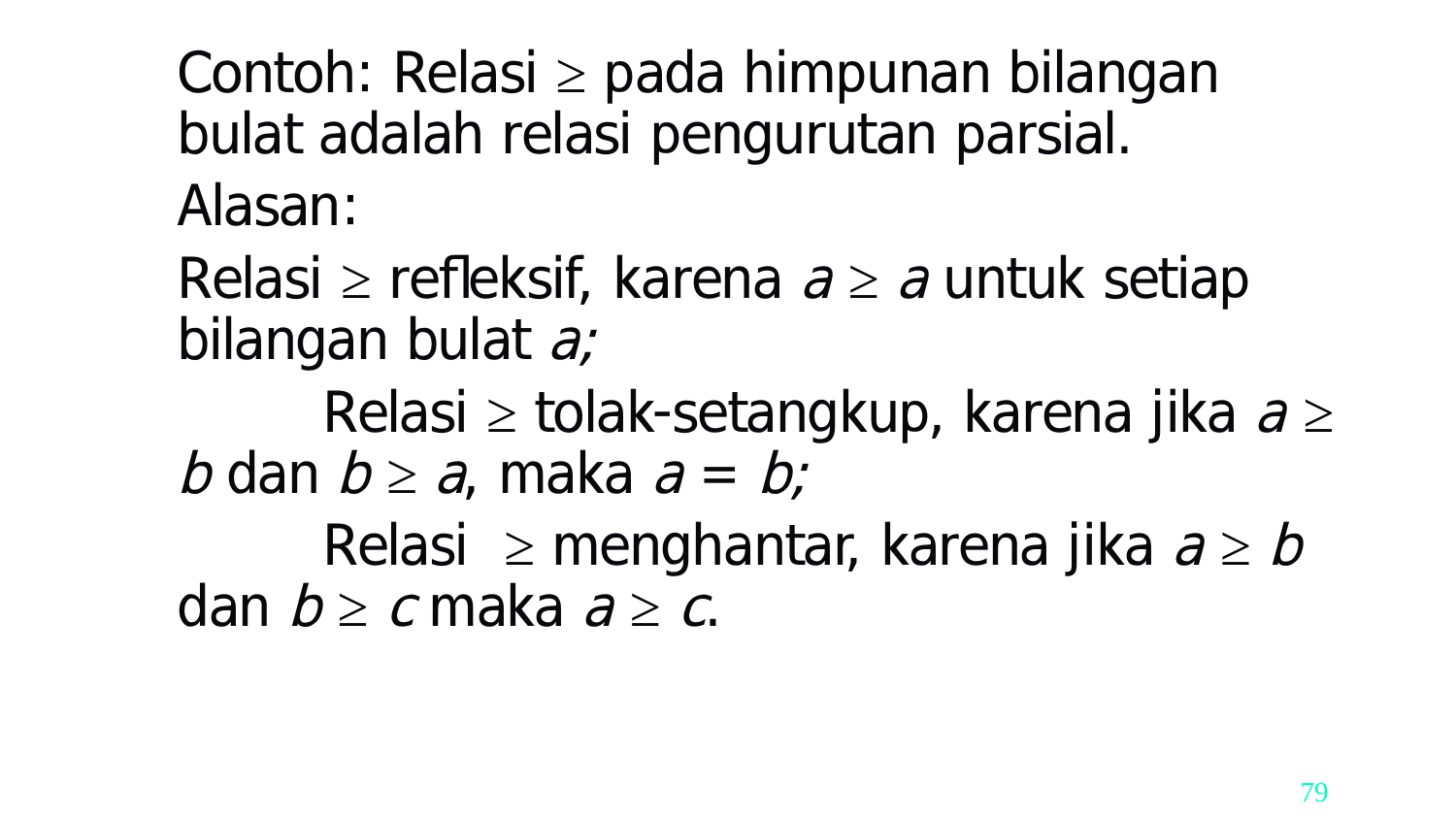

Contoh: Relasi ≥ pada himpunan bilangan bulat adalah relasi pengurutan parsial.
	Alasan:
	Relasi ≥ refleksif, karena a ≥ a untuk setiap bilangan bulat a;
 		Relasi ≥ tolak-setangkup, karena jika a ≥ b dan b ≥ a, maka a = b;
		Relasi  ≥ menghantar, karena jika a ≥ b dan b ≥ c maka a ≥ c.

79